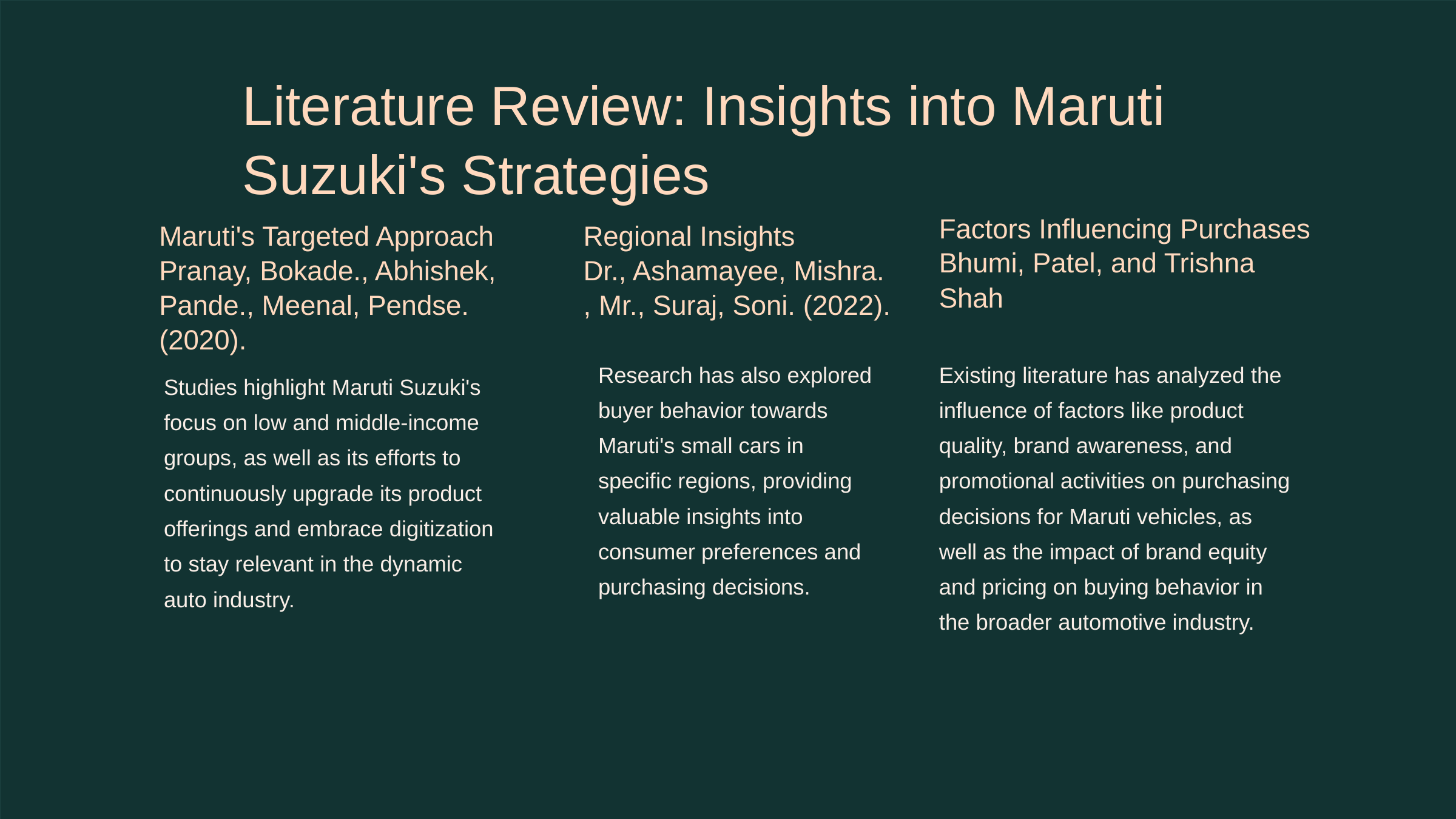

Literature Review: Insights into Maruti Suzuki's Strategies
Factors Influencing Purchases
Bhumi, Patel, and Trishna Shah

Maruti's Targeted Approach
Pranay, Bokade., Abhishek, Pande., Meenal, Pendse. (2020).

Regional Insights
Dr., Ashamayee, Mishra.
, Mr., Suraj, Soni. (2022).

Research has also explored buyer behavior towards Maruti's small cars in specific regions, providing valuable insights into consumer preferences and purchasing decisions.
Existing literature has analyzed the influence of factors like product quality, brand awareness, and promotional activities on purchasing decisions for Maruti vehicles, as well as the impact of brand equity and pricing on buying behavior in the broader automotive industry.
Studies highlight Maruti Suzuki's focus on low and middle-income groups, as well as its efforts to continuously upgrade its product offerings and embrace digitization to stay relevant in the dynamic auto industry.